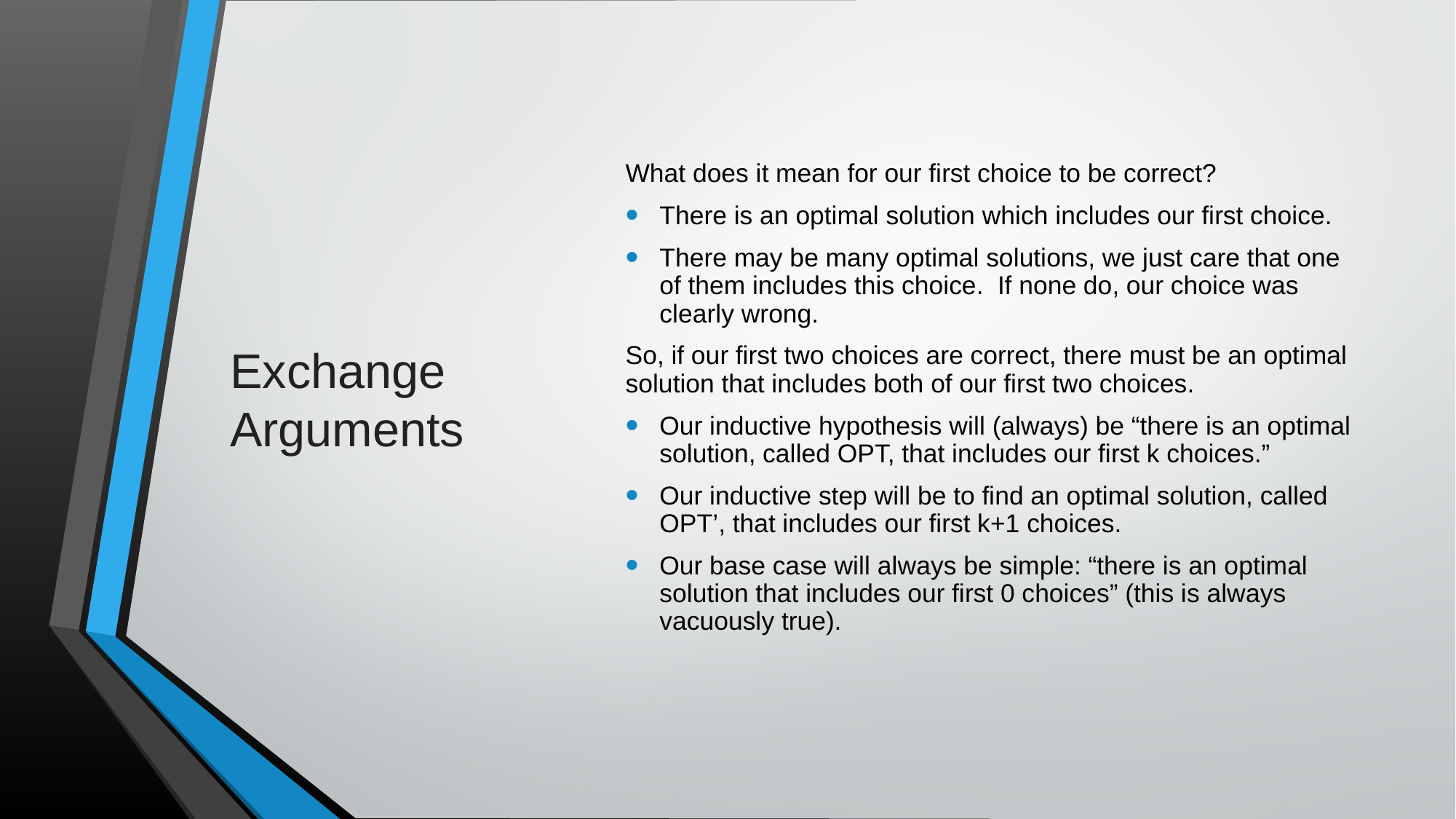

# Exchange Arguments
What does it mean for our first choice to be correct?
There is an optimal solution which includes our first choice.
There may be many optimal solutions, we just care that one of them includes this choice.  If none do, our choice was clearly wrong.
So, if our first two choices are correct, there must be an optimal solution that includes both of our first two choices.
Our inductive hypothesis will (always) be “there is an optimal solution, called OPT, that includes our first k choices.”
Our inductive step will be to find an optimal solution, called OPT’, that includes our first k+1 choices.
Our base case will always be simple: “there is an optimal solution that includes our first 0 choices” (this is always vacuously true).